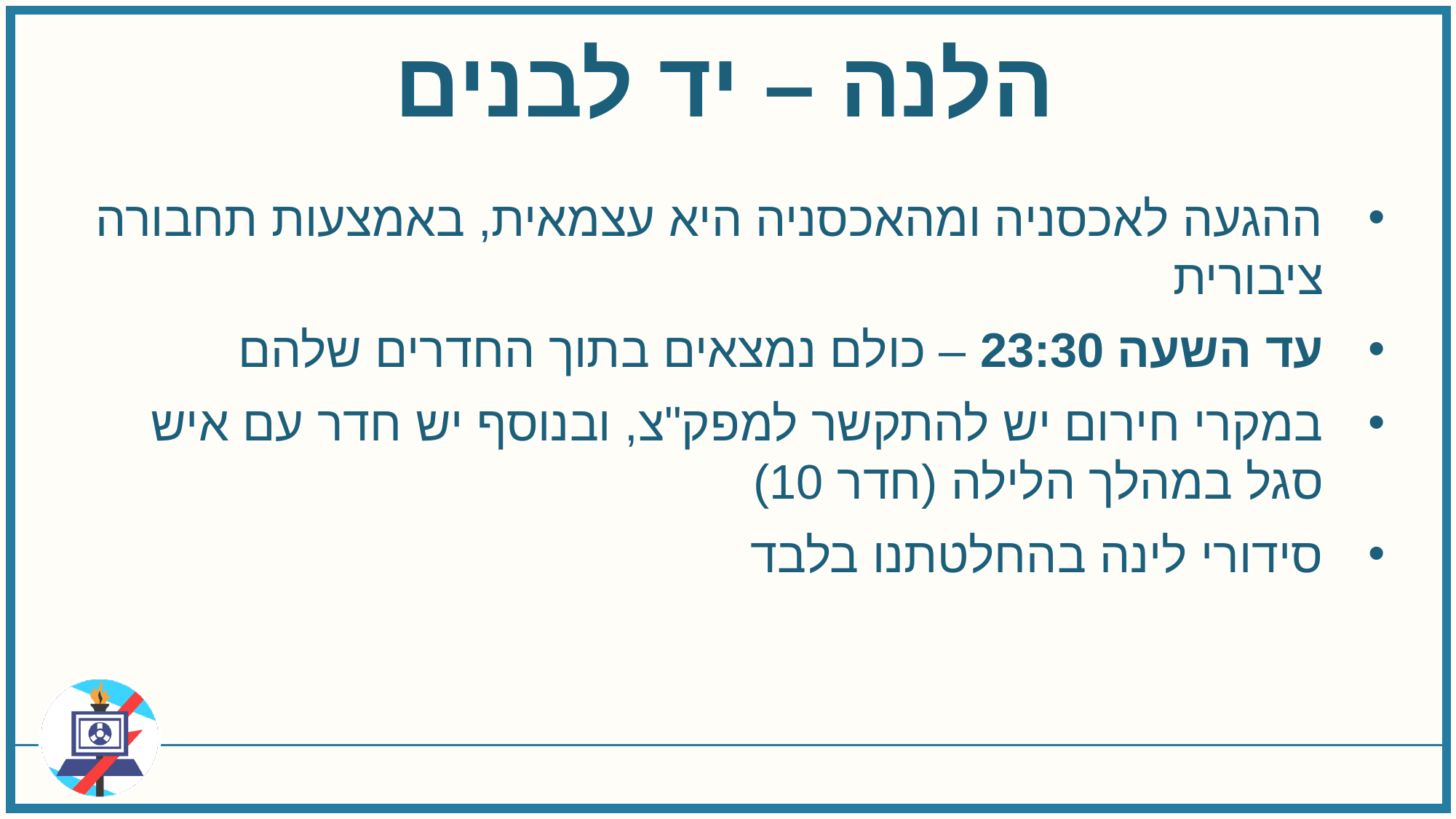

הלנה – יד לבנים
ההגעה לאכסניה ומהאכסניה היא עצמאית, באמצעות תחבורה ציבורית
עד השעה 23:30 – כולם נמצאים בתוך החדרים שלהם
במקרי חירום יש להתקשר למפק"צ, ובנוסף יש חדר עם איש סגל במהלך הלילה (חדר 10)
סידורי לינה בהחלטתנו בלבד